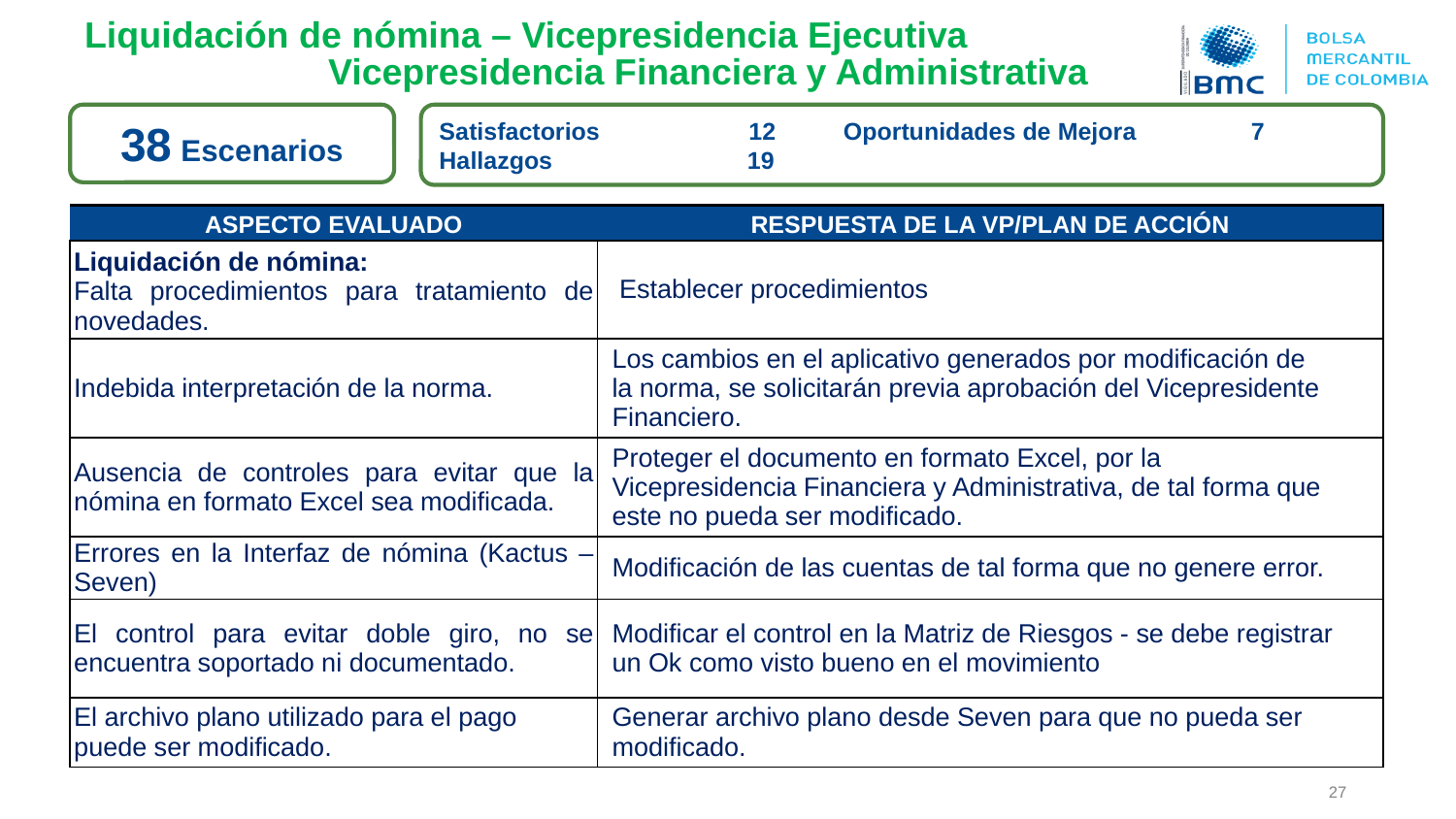

Liquidación de nómina – Vicepresidencia Ejecutiva                                            Vicepresidencia Financiera y Administrativa

38 Escenarios
Satisfactorios                      12          Oportunidades de Mejora                 7
Hallazgos	                        19
| ASPECTO EVALUADO | RESPUESTA DE LA VP/PLAN DE ACCIÓN |
| --- | --- |
| Liquidación de nómina: Falta procedimientos para tratamiento de novedades. | Establecer procedimientos |
| Indebida interpretación de la norma. | Los cambios en el aplicativo generados por modificación de la norma, se solicitarán previa aprobación del Vicepresidente Financiero. |
| Ausencia de controles para evitar que la nómina en formato Excel sea modificada. | Proteger el documento en formato Excel, por la Vicepresidencia Financiera y Administrativa, de tal forma que este no pueda ser modificado. |
| Errores en la Interfaz de nómina (Kactus – Seven) | Modificación de las cuentas de tal forma que no genere error. |
| El control para evitar doble giro, no se encuentra soportado ni documentado. | Modificar el control en la Matriz de Riesgos - se debe registrar un Ok como visto bueno en el movimiento |
| El archivo plano utilizado para el pago puede ser modificado. | Generar archivo plano desde Seven para que no pueda ser modificado. |